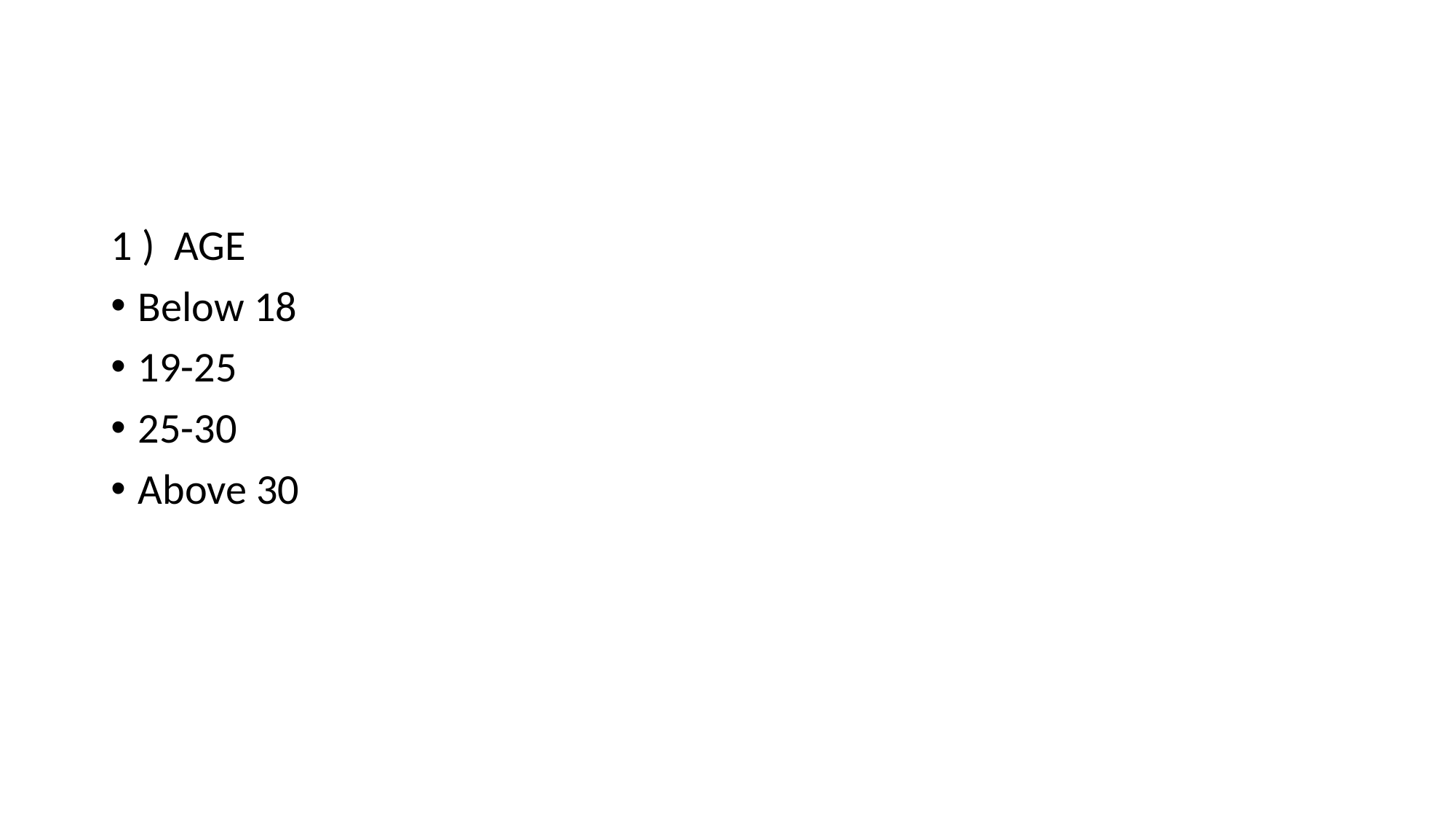

1 )  AGE
Below 18
19-25
25-30
Above 30